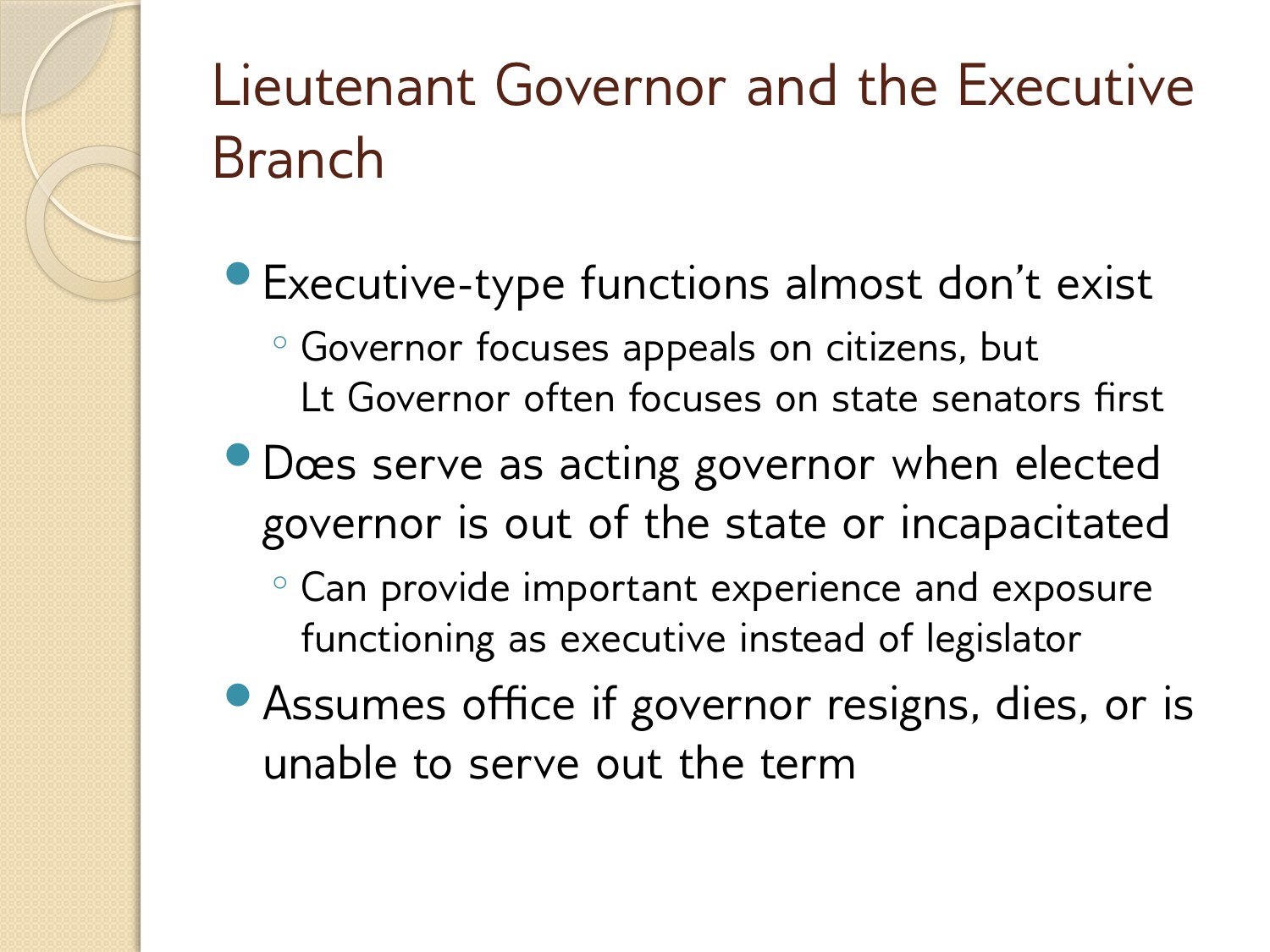

# Lieutenant Governor and the Executive Branch
Executive-type functions almost don’t exist
Governor focuses appeals on citizens, but
Lt Governor often focuses on state senators first
Does serve as acting governor when elected governor is out of the state or incapacitated
Can provide important experience and exposure functioning as executive instead of legislator
Assumes office if governor resigns, dies, or is unable to serve out the term